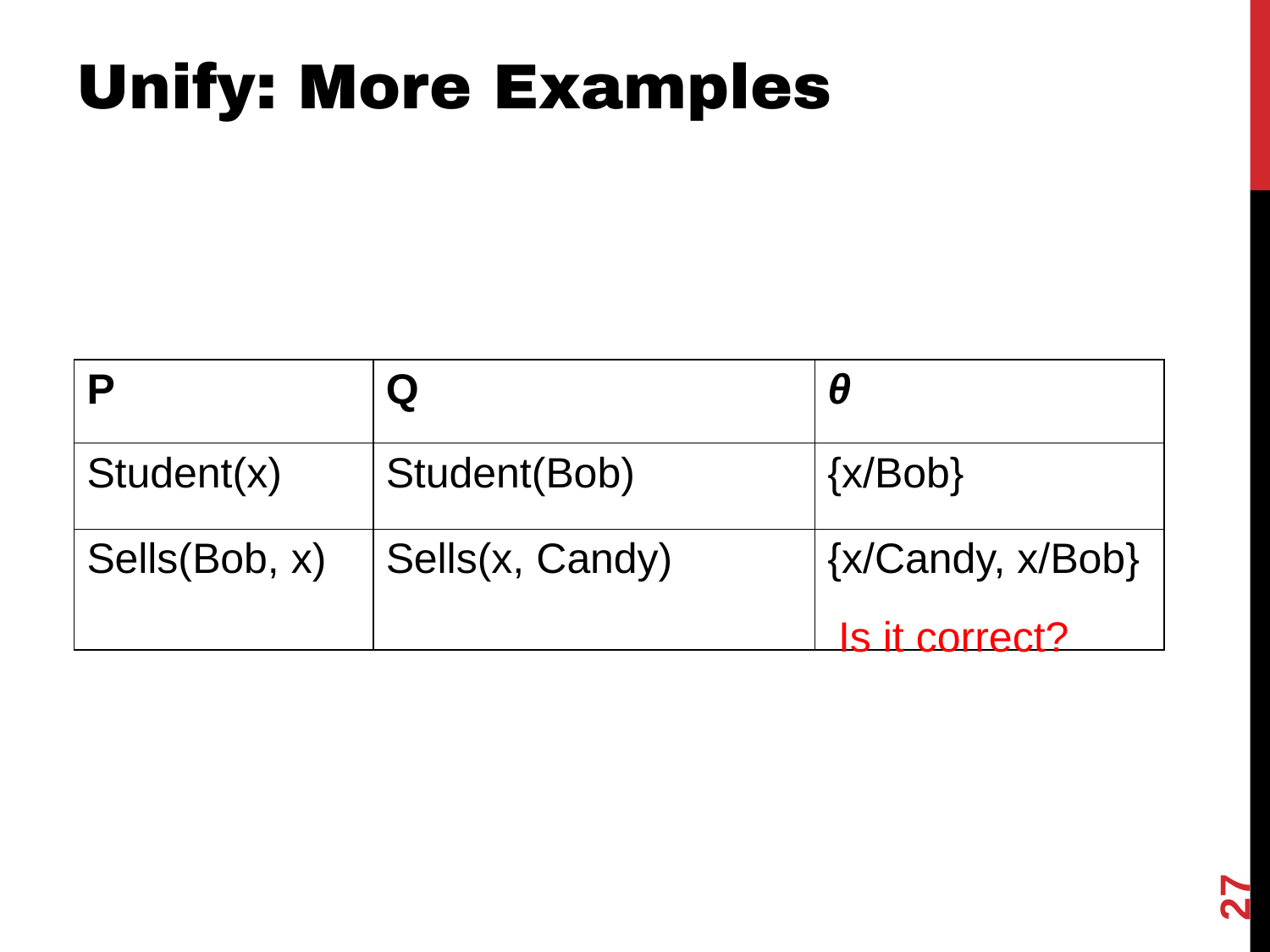

# Unify: More Examples
| P | Q | θ |
| --- | --- | --- |
| Student(x) | Student(Bob) | {x/Bob} |
| Sells(Bob, x) | Sells(x, Candy) | {x/Candy, x/Bob} |
Is it correct?
27